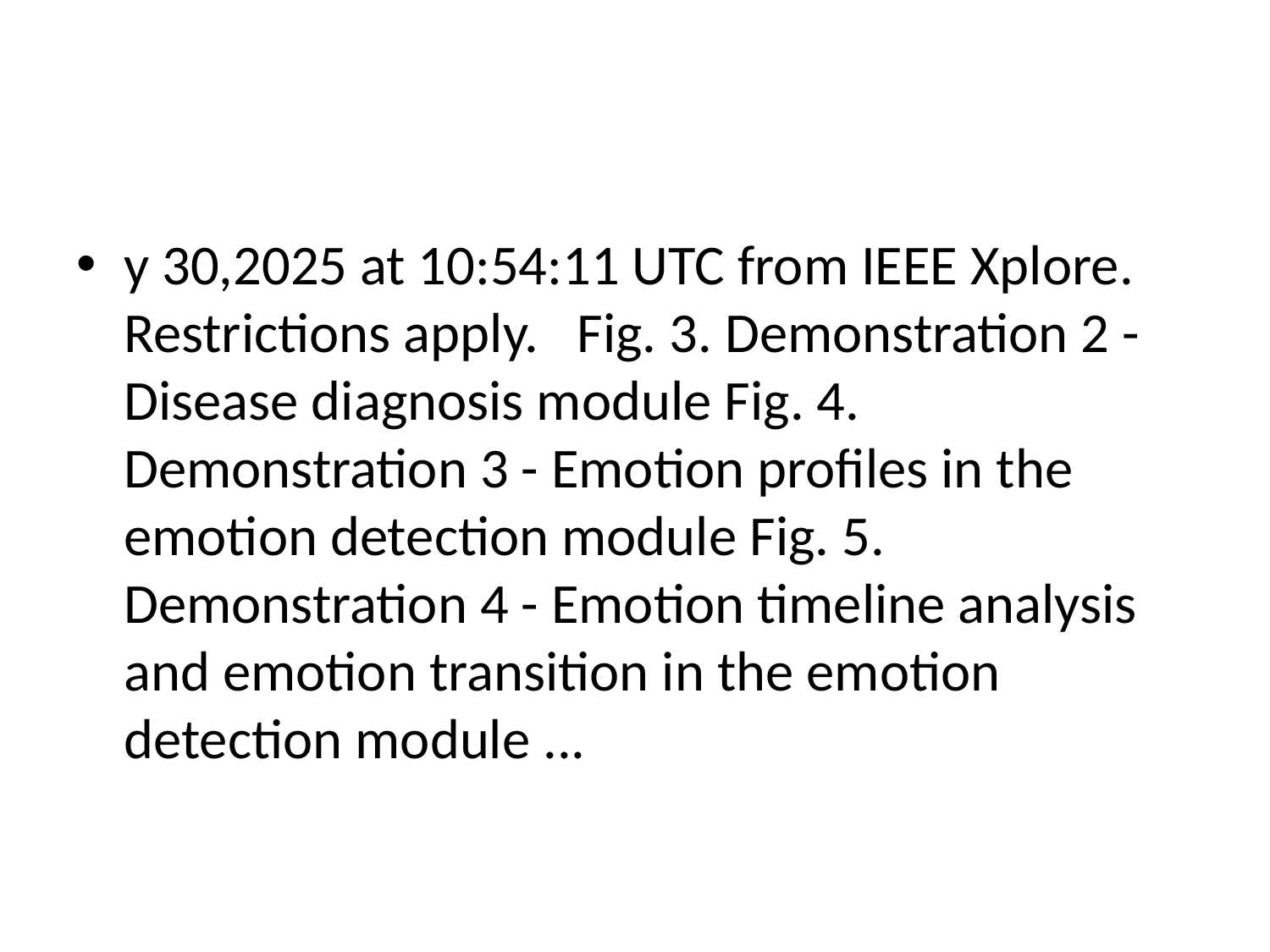

#
y 30,2025 at 10:54:11 UTC from IEEE Xplore.  Restrictions apply.   Fig. 3. Demonstration 2 - Disease diagnosis module Fig. 4. Demonstration 3 - Emotion profiles in the emotion detection module Fig. 5. Demonstration 4 - Emotion timeline analysis and emotion transition in the emotion detection module ...